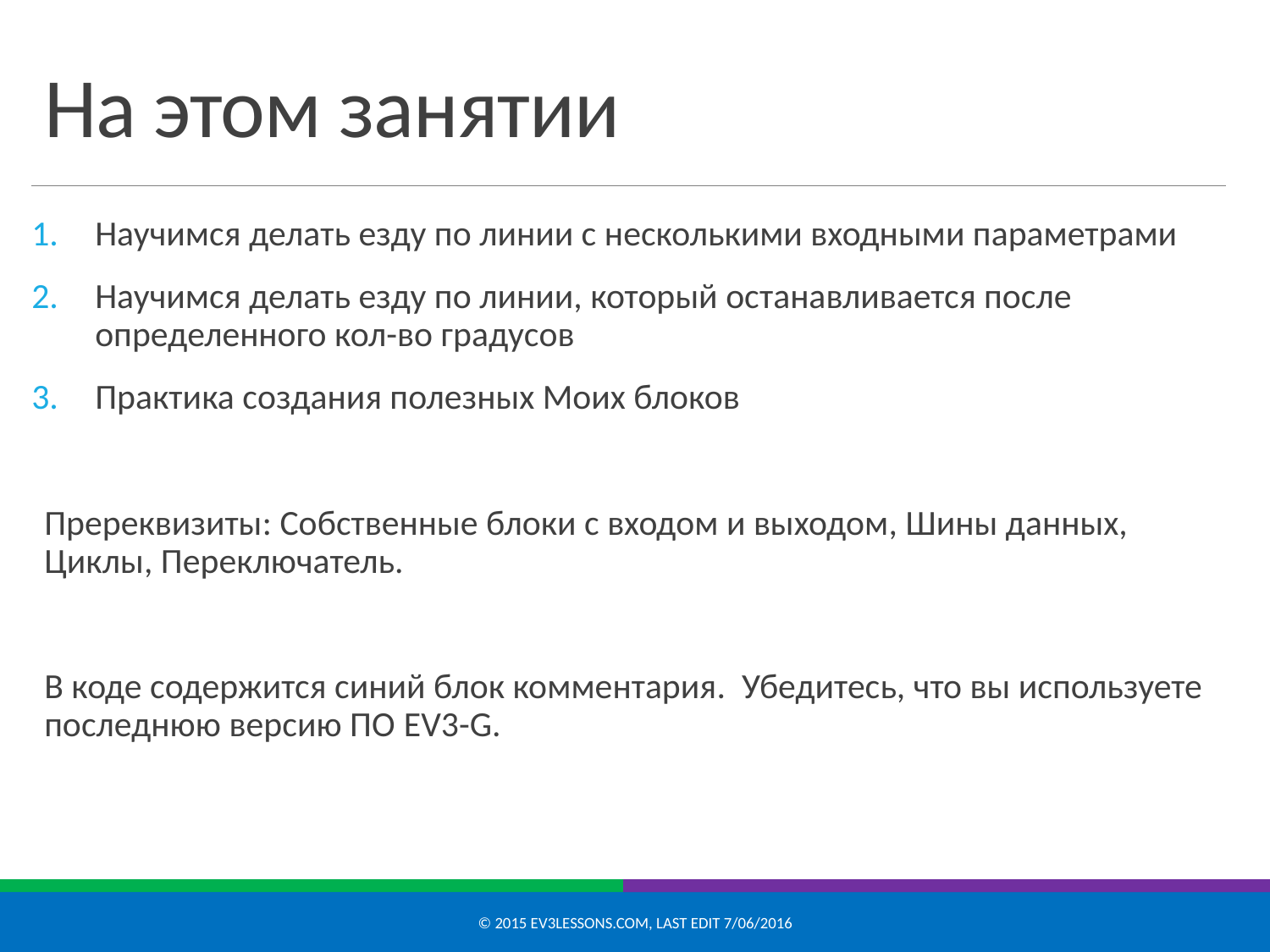

# На этом занятии
Научимся делать езду по линии с несколькими входными параметрами
Научимся делать езду по линии, который останавливается после определенного кол-во градусов
Практика создания полезных Моих блоков

Пререквизиты: Собственные блоки с входом и выходом, Шины данных, Циклы, Переключатель.

В коде содержится синий блок комментария.  Убедитесь, что вы используете последнюю версию ПО EV3-G.
© 2015 EV3Lessons.com, Last edit 7/06/2016